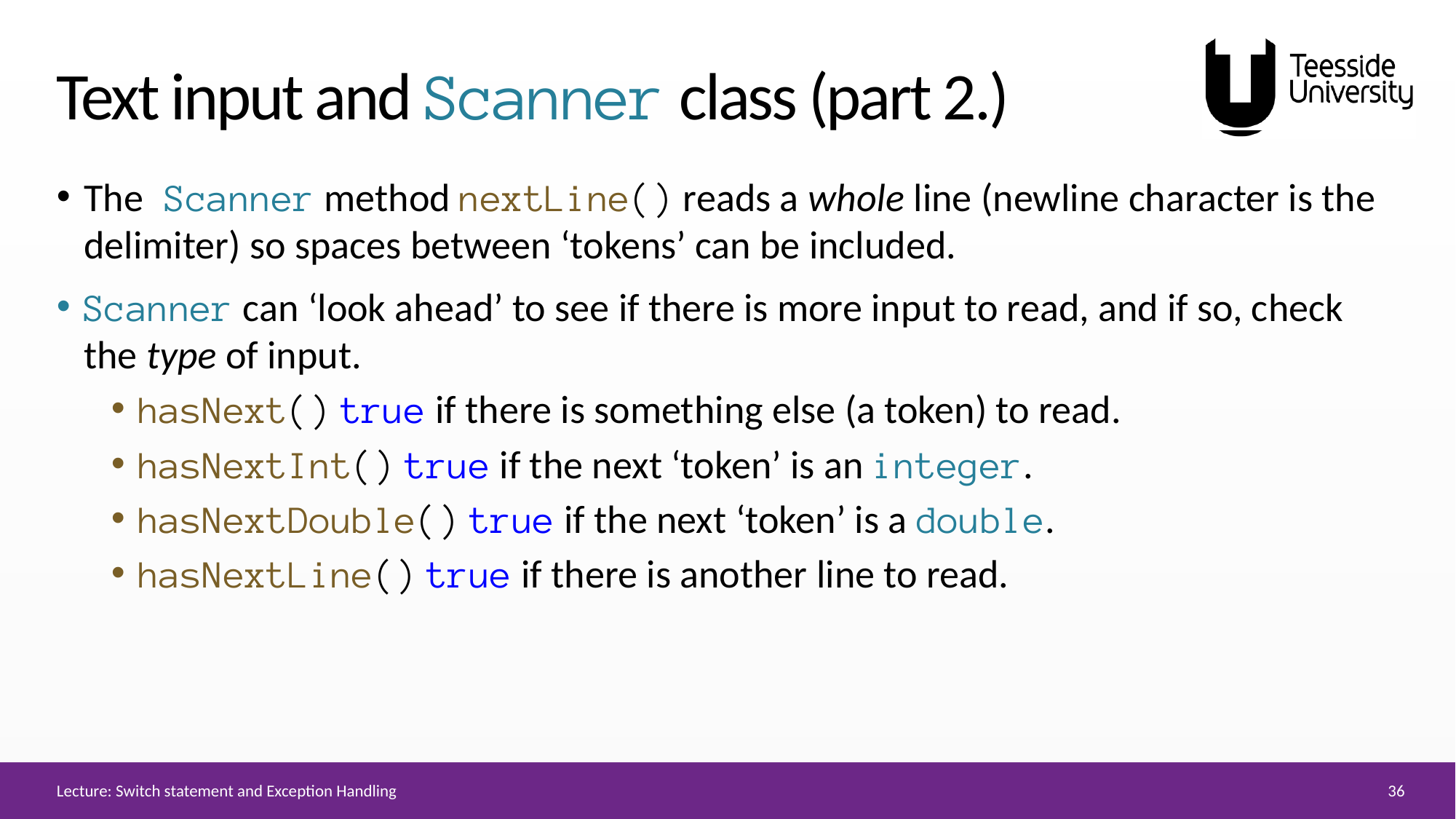

# Text input and Scanner class (part 2.)
The Scanner method nextLine() reads a whole line (newline character is the delimiter) so spaces between ‘tokens’ can be included.
Scanner can ‘look ahead’ to see if there is more input to read, and if so, check the type of input.
hasNext() true if there is something else (a token) to read.
hasNextInt() true if the next ‘token’ is an integer.
hasNextDouble() true if the next ‘token’ is a double.
hasNextLine() true if there is another line to read.
36
Lecture: Switch statement and Exception Handling